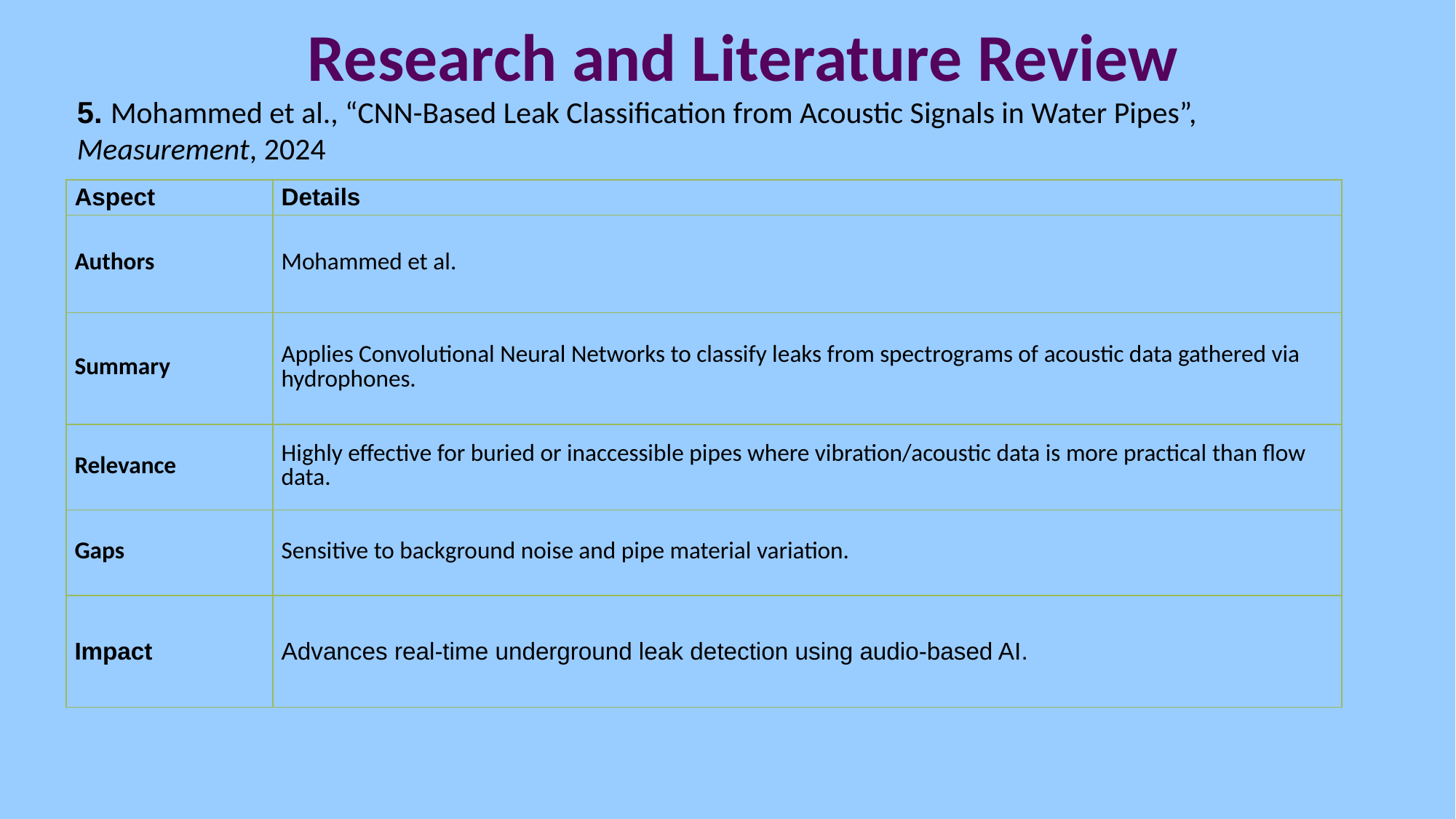

# Research and Literature Review
5. Mohammed et al., “CNN-Based Leak Classification from Acoustic Signals in Water Pipes”, Measurement, 2024
| Aspect | Details |
| --- | --- |
| Authors | Mohammed et al. |
| Summary | Applies Convolutional Neural Networks to classify leaks from spectrograms of acoustic data gathered via hydrophones. |
| Relevance | Highly effective for buried or inaccessible pipes where vibration/acoustic data is more practical than flow data. |
| Gaps | Sensitive to background noise and pipe material variation. |
| Impact | Advances real-time underground leak detection using audio-based AI. |